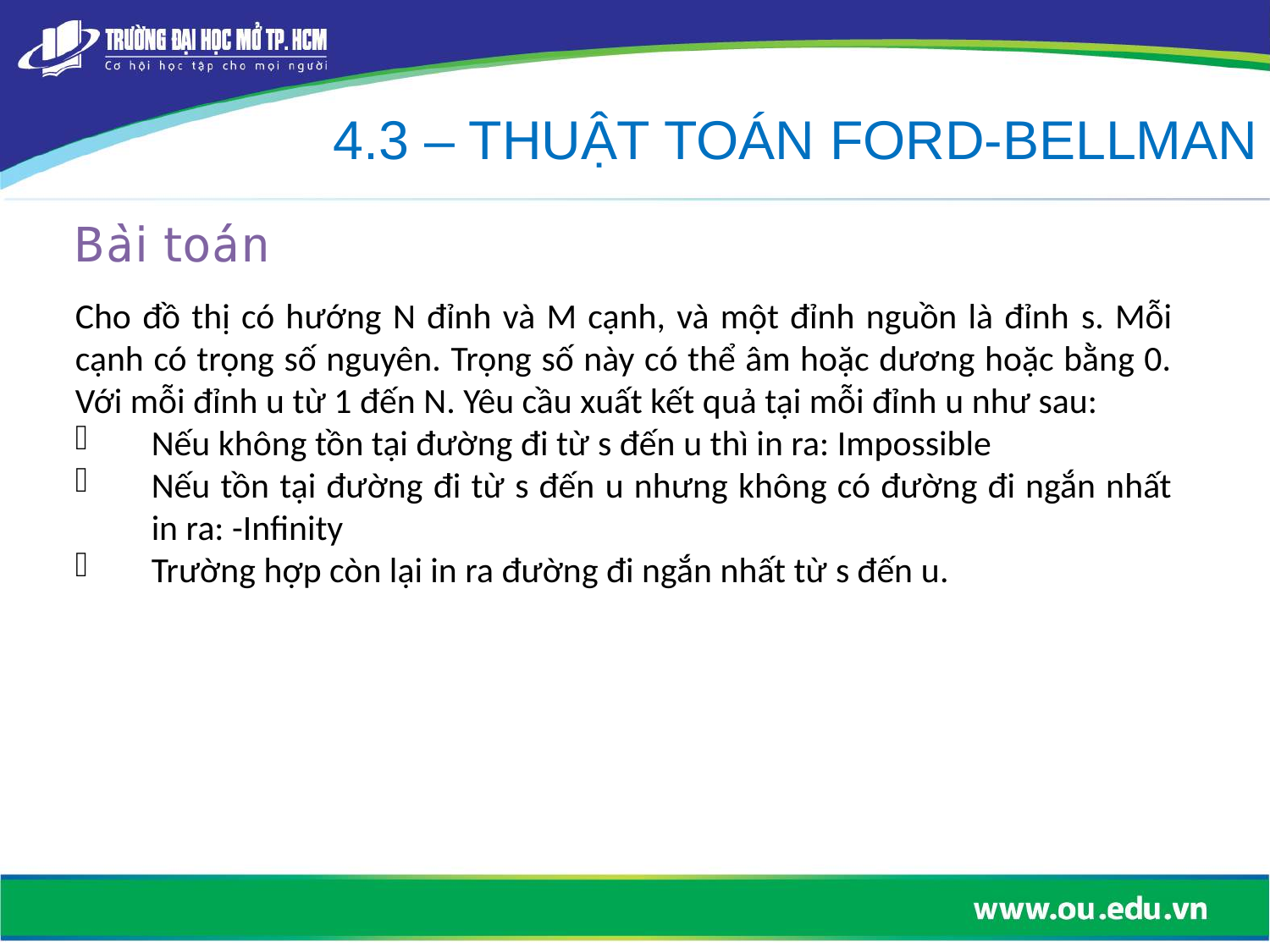

4.3 – THUẬT TOÁN FORD-BELLMAN
# Bài toán
Cho đồ thị có hướng N đỉnh và M cạnh, và một đỉnh nguồn là đỉnh s. Mỗi cạnh có trọng số nguyên. Trọng số này có thể âm hoặc dương hoặc bằng 0. Với mỗi đỉnh u từ 1 đến N. Yêu cầu xuất kết quả tại mỗi đỉnh u như sau:
Nếu không tồn tại đường đi từ s đến u thì in ra: Impossible
Nếu tồn tại đường đi từ s đến u nhưng không có đường đi ngắn nhất in ra: -Infinity
Trường hợp còn lại in ra đường đi ngắn nhất từ s đến u.